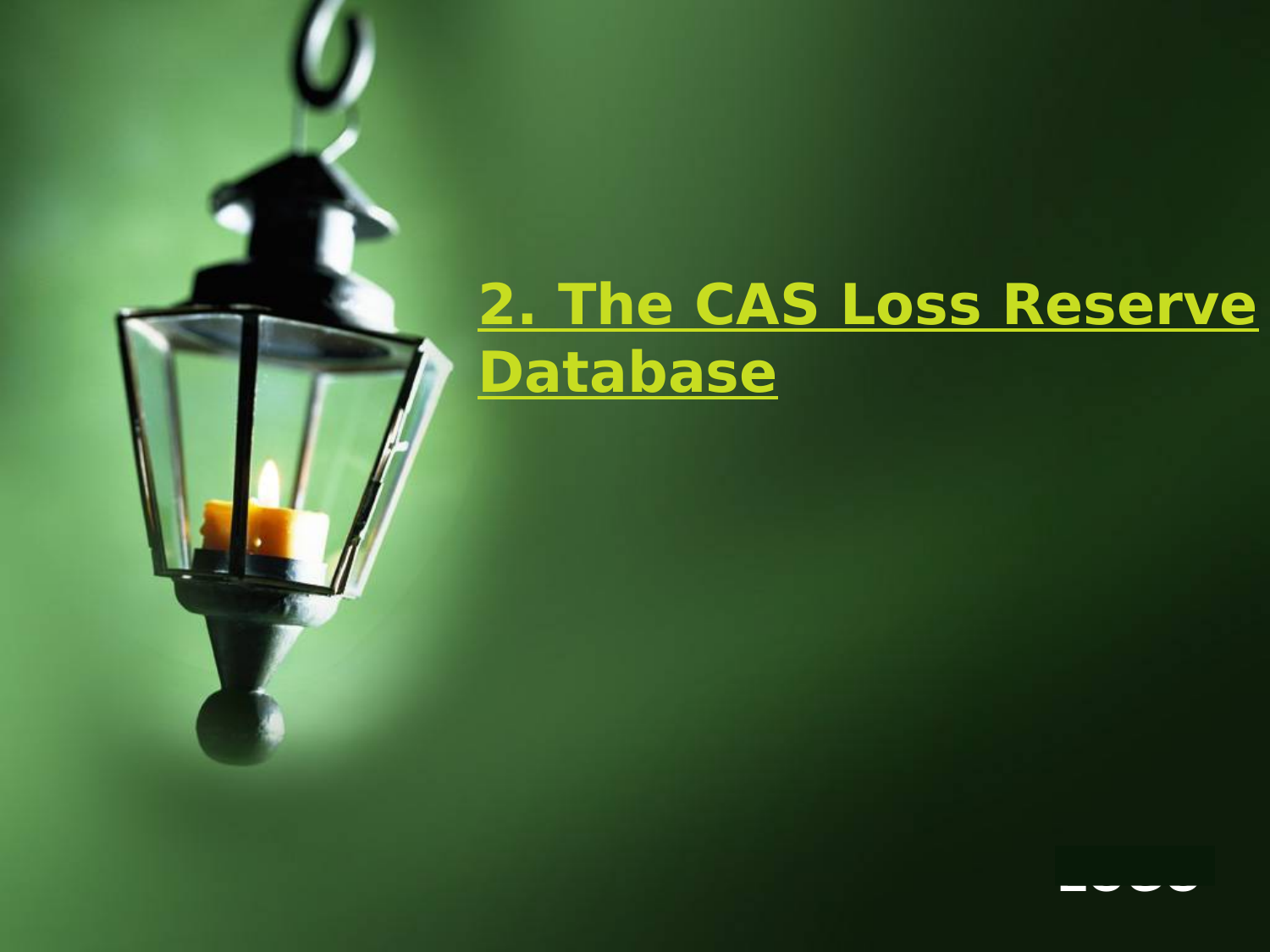

# 2. The CAS Loss Reserve Database